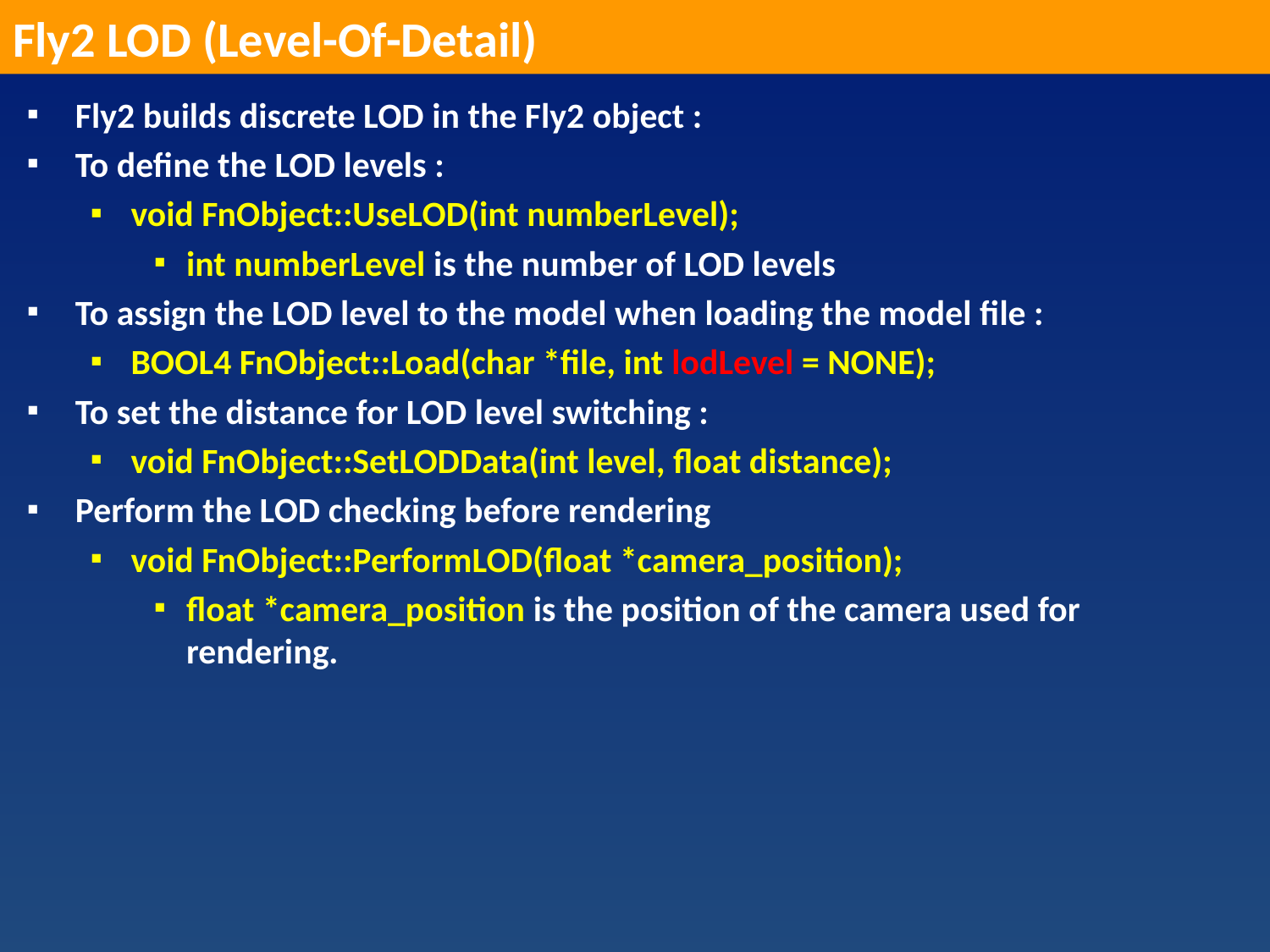

Fly2 LOD (Level-Of-Detail)
Fly2 builds discrete LOD in the Fly2 object :
To define the LOD levels :
void FnObject::UseLOD(int numberLevel);
int numberLevel is the number of LOD levels
To assign the LOD level to the model when loading the model file :
BOOL4 FnObject::Load(char *file, int lodLevel = NONE);
To set the distance for LOD level switching :
void FnObject::SetLODData(int level, float distance);
Perform the LOD checking before rendering
void FnObject::PerformLOD(float *camera_position);
float *camera_position is the position of the camera used for rendering.